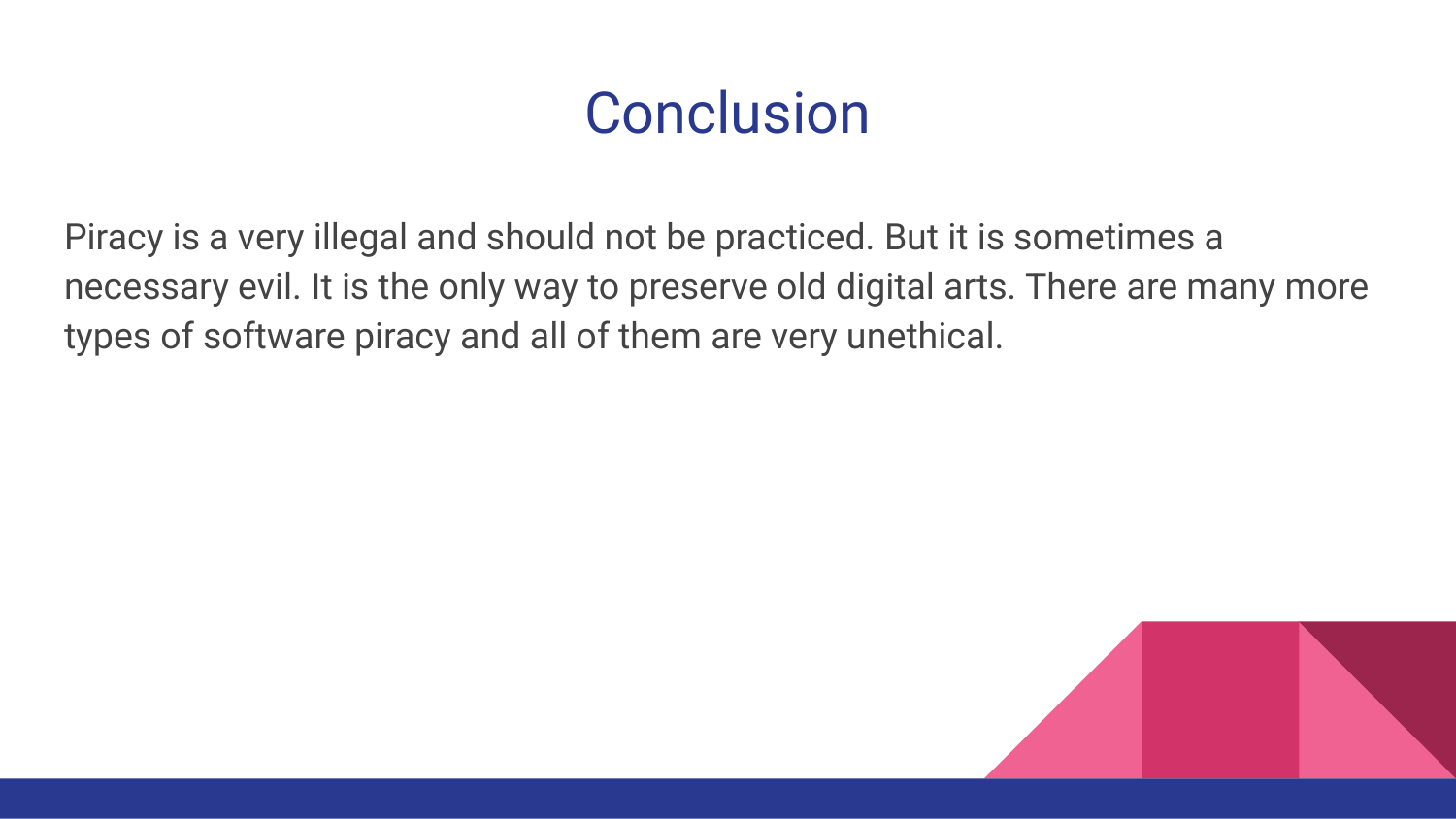

# Conclusion
Piracy is a very illegal and should not be practiced. But it is sometimes a necessary evil. It is the only way to preserve old digital arts. There are many more types of software piracy and all of them are very unethical.